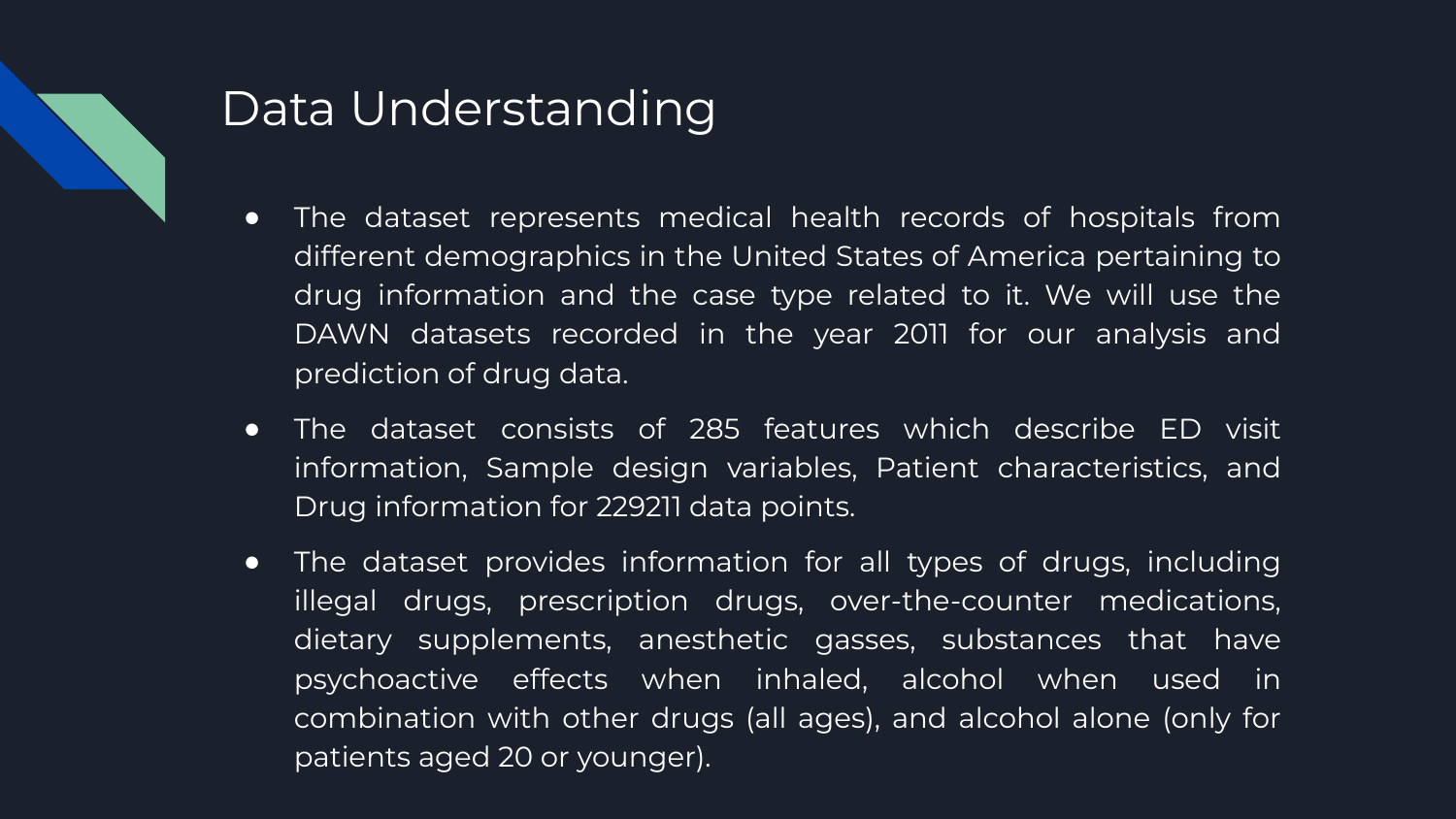

# Data Understanding
The dataset represents medical health records of hospitals from different demographics in the United States of America pertaining to drug information and the case type related to it. We will use the DAWN datasets recorded in the year 2011 for our analysis and prediction of drug data.

The dataset consists of 285 features which describe ED visit information, Sample design variables, Patient characteristics, and Drug information for 229211 data points.
The dataset provides information for all types of drugs, including illegal drugs, prescription drugs, over-the-counter medications, dietary supplements, anesthetic gasses, substances that have psychoactive effects when inhaled, alcohol when used in combination with other drugs (all ages), and alcohol alone (only for patients aged 20 or younger).